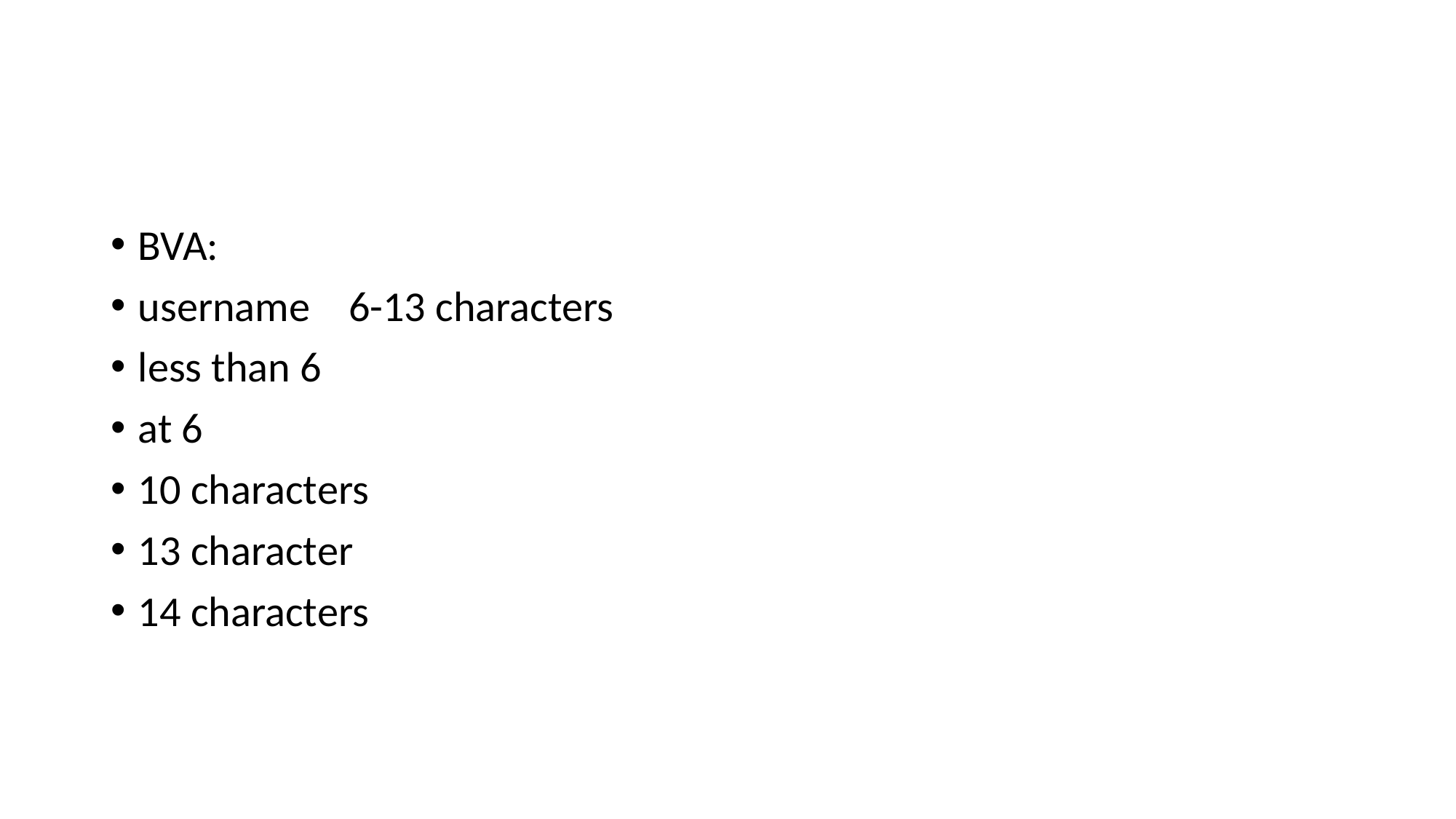

#
BVA:
username    6-13 characters
less than 6
at 6
10 characters
13 character
14 characters